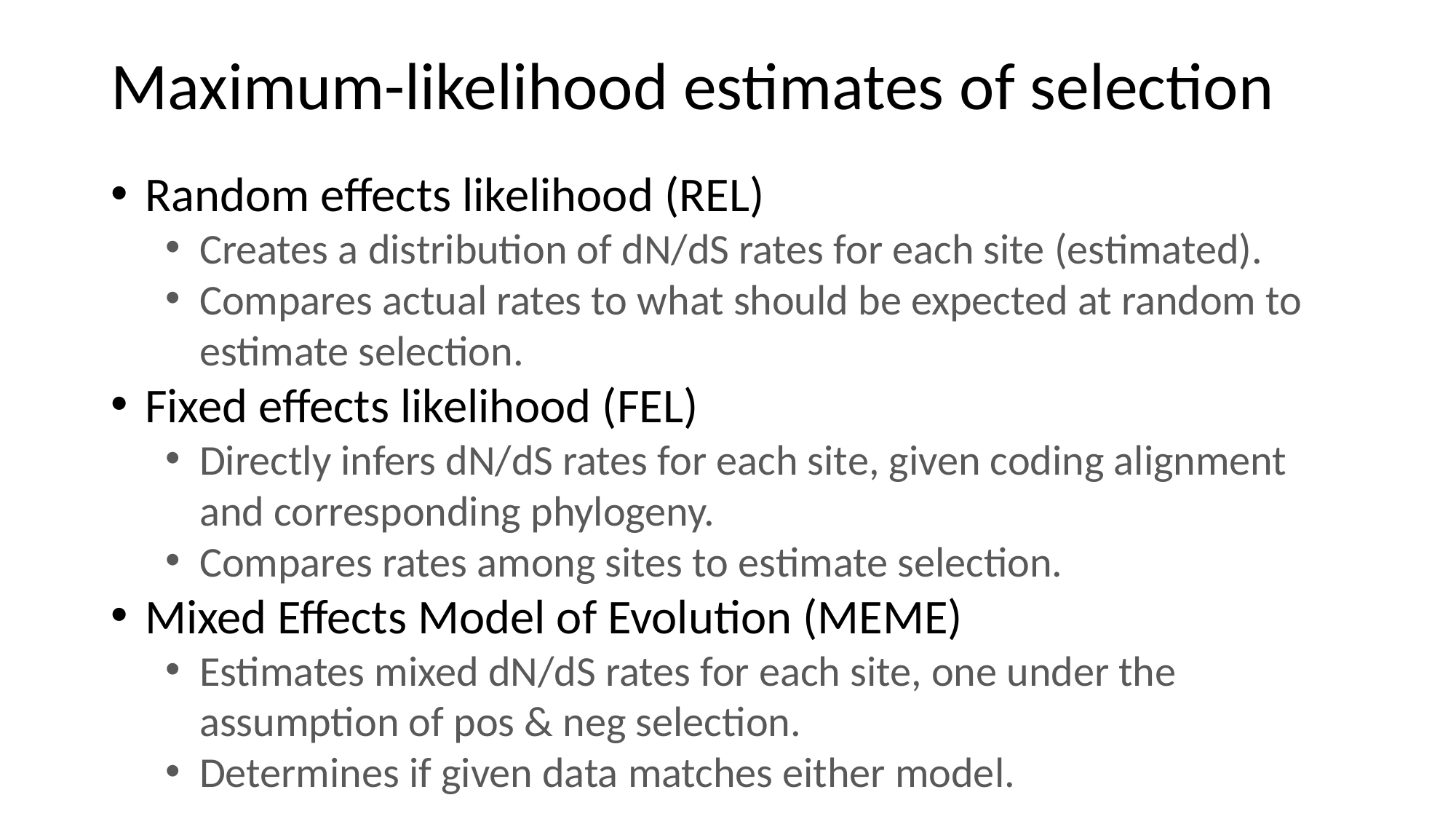

# Maximum-likelihood estimates of selection
Random effects likelihood (REL)
Creates a distribution of dN/dS rates for each site (estimated).
Compares actual rates to what should be expected at random to estimate selection.
Fixed effects likelihood (FEL)
Directly infers dN/dS rates for each site, given coding alignment and corresponding phylogeny.
Compares rates among sites to estimate selection.
Mixed Effects Model of Evolution (MEME)
Estimates mixed dN/dS rates for each site, one under the assumption of pos & neg selection.
Determines if given data matches either model.